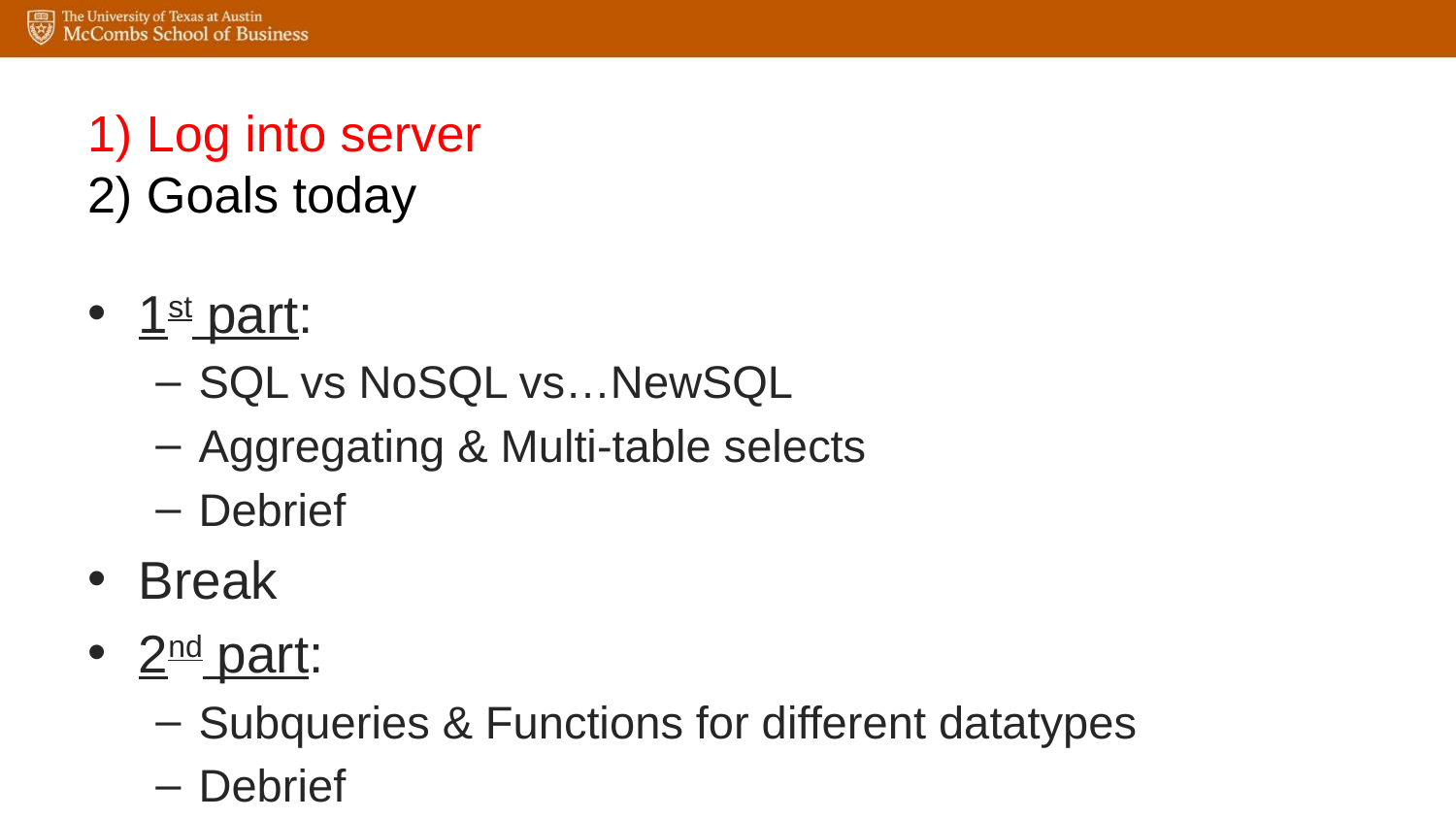

# 1) Log into server 2) Goals today
1st part:
SQL vs NoSQL vs…NewSQL
Aggregating & Multi-table selects
Debrief
Break
2nd part:
Subqueries & Functions for different datatypes
Debrief